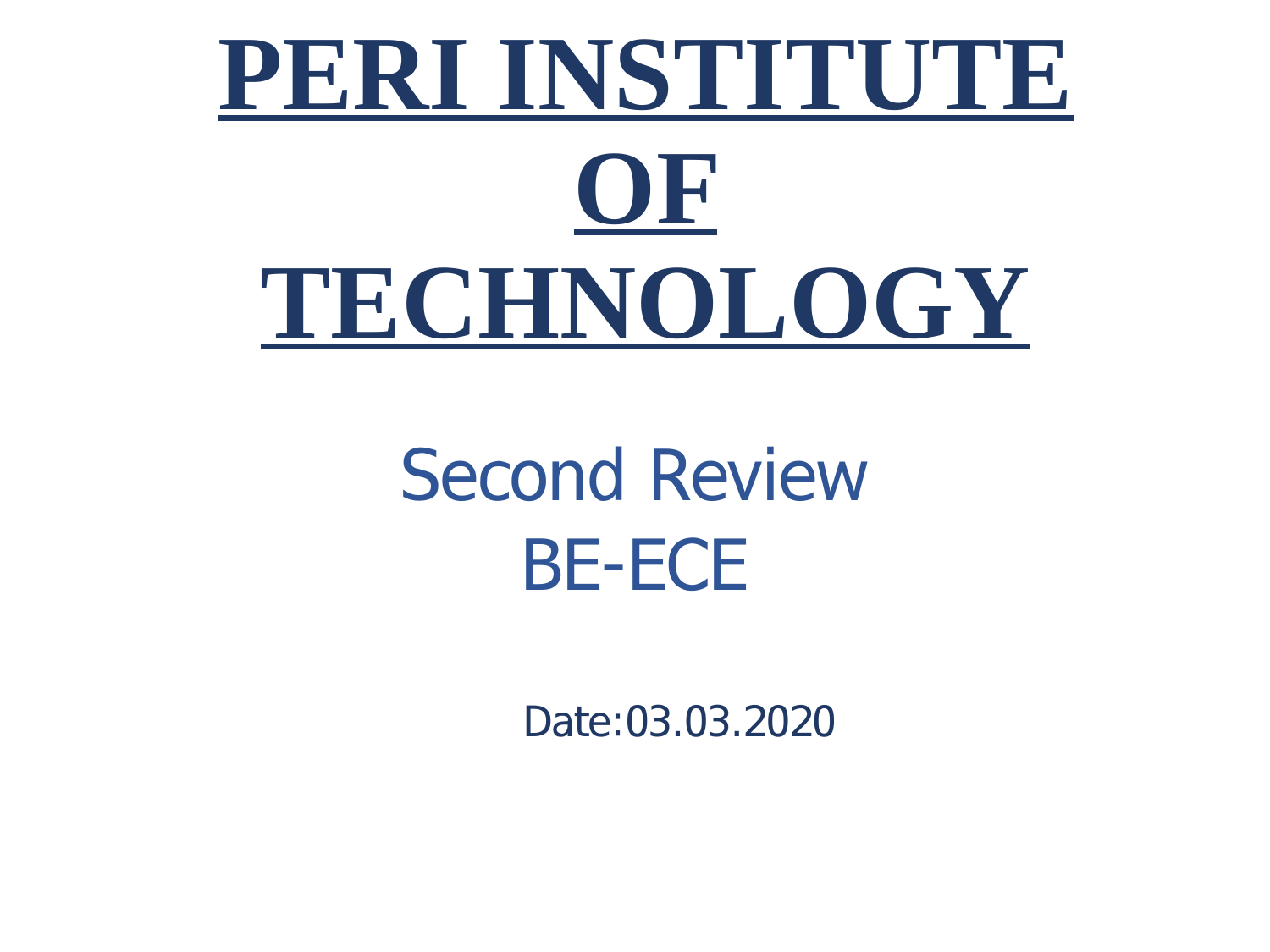

# PERI INSTITUTE OF TECHNOLOGY
Second Review
BE-ECE

                                                                                                Date:03.03.2020